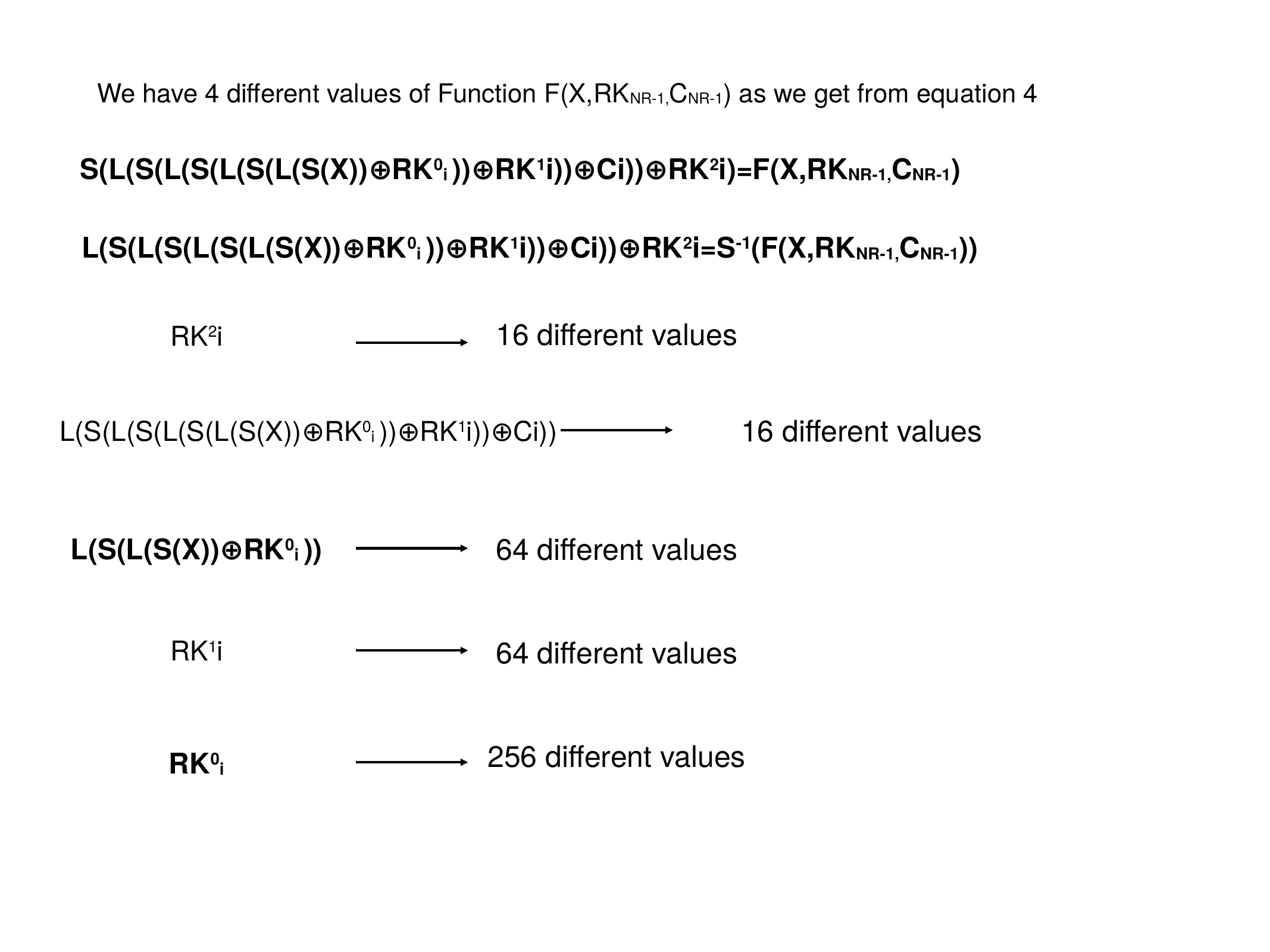

We have 4 different values of Function F(X,RKNR-1,CNR-1) as we get from equation 4
S(L(S(L(S(L(S(L(S(X))⊕RK0i ))⊕RK1i))⊕Ci))⊕RK2i)=F(X,RKNR-1,CNR-1)
L(S(L(S(L(S(L(S(X))⊕RK0i ))⊕RK1i))⊕Ci))⊕RK2i=S-1(F(X,RKNR-1,CNR-1))
16 different values
RK2i

16 different values
L(S(L(S(L(S(L(S(X))⊕RK0i ))⊕RK1i))⊕Ci))

64 different values
L(S(L(S(X))⊕RK0i ))

RK1i
64 different values

256 different values
RK0i